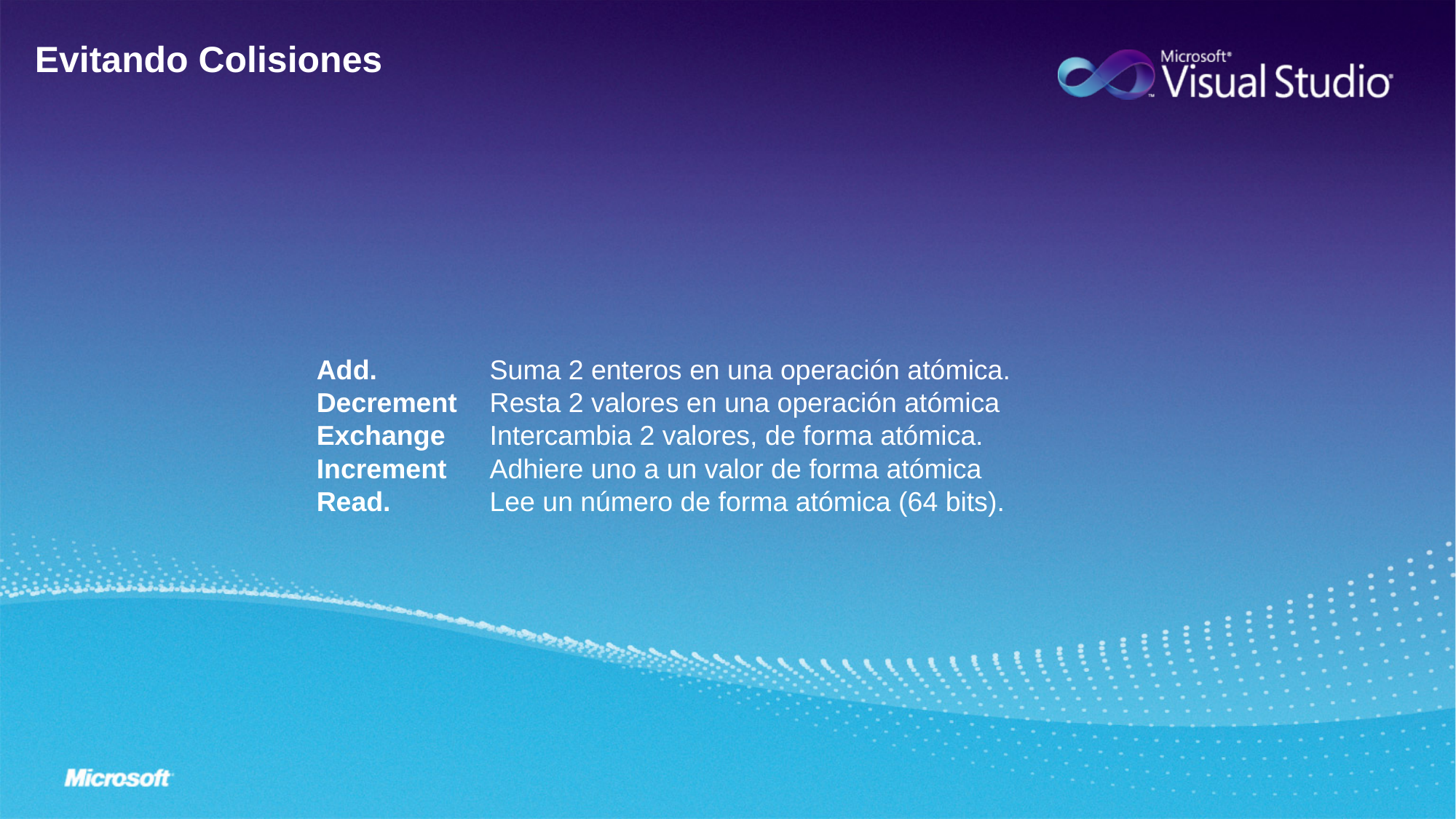

Evitando Colisiones
| Add. | Suma 2 enteros en una operación atómica. |
| --- | --- |
| Decrement | Resta 2 valores en una operación atómica |
| Exchange | Intercambia 2 valores, de forma atómica. |
| Increment | Adhiere uno a un valor de forma atómica |
| Read. | Lee un número de forma atómica (64 bits). |